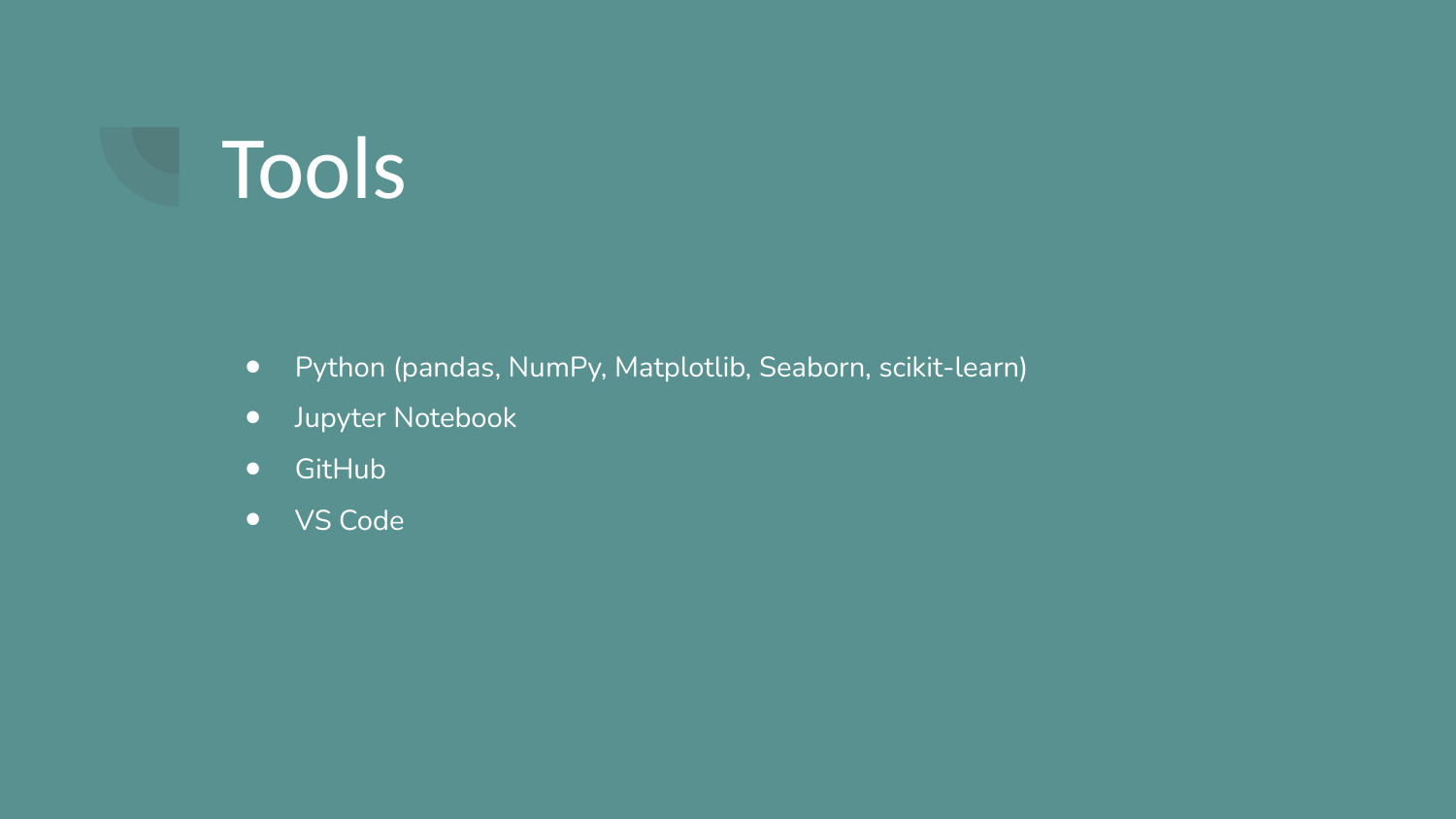

# Tools

Python (pandas, NumPy, Matplotlib, Seaborn, scikit-learn)
Jupyter Notebook
GitHub
VS Code